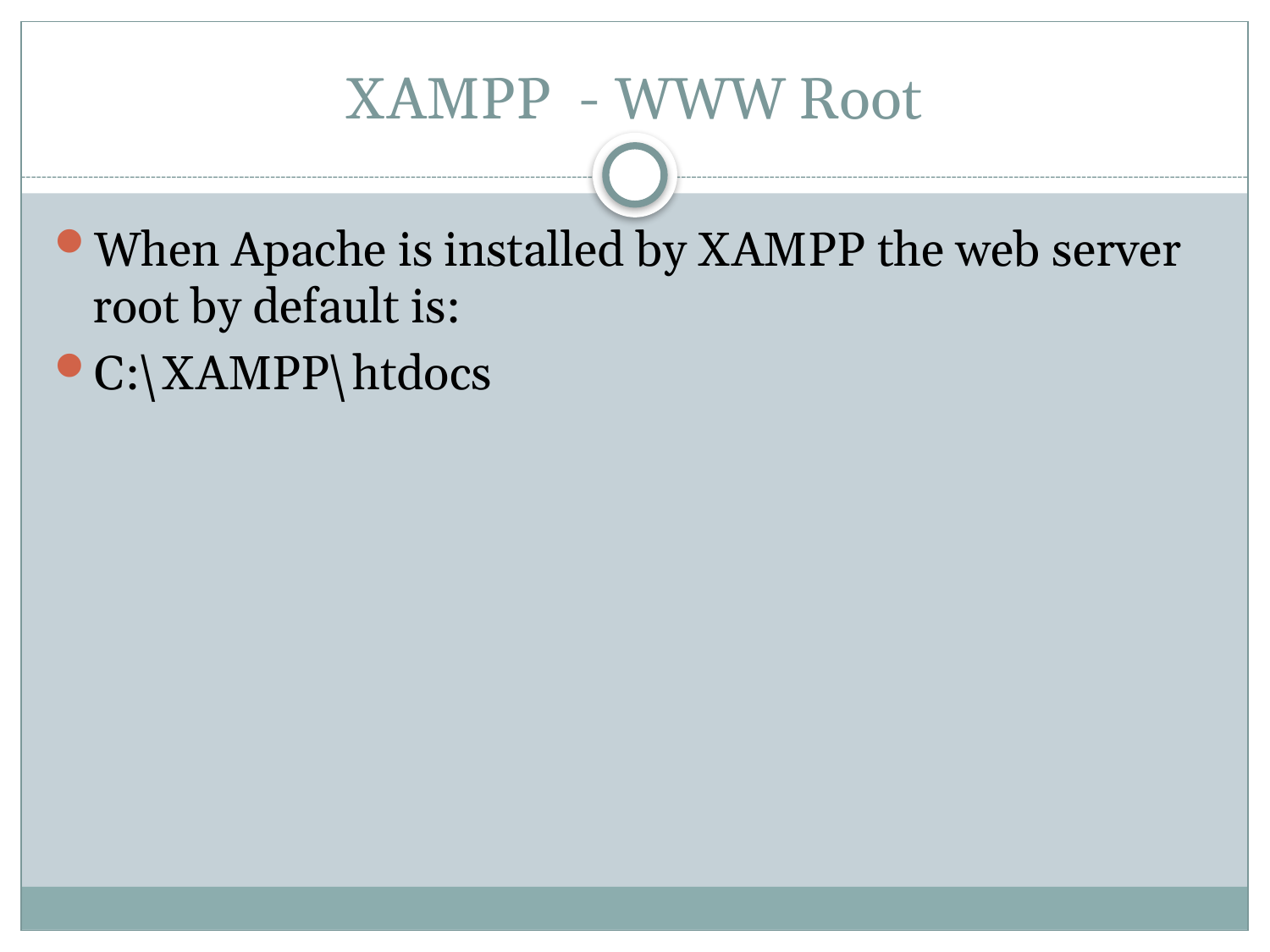

# XAMPP  - WWW Root
When Apache is installed by XAMPP the web server root by default is:
C:\XAMPP\htdocs